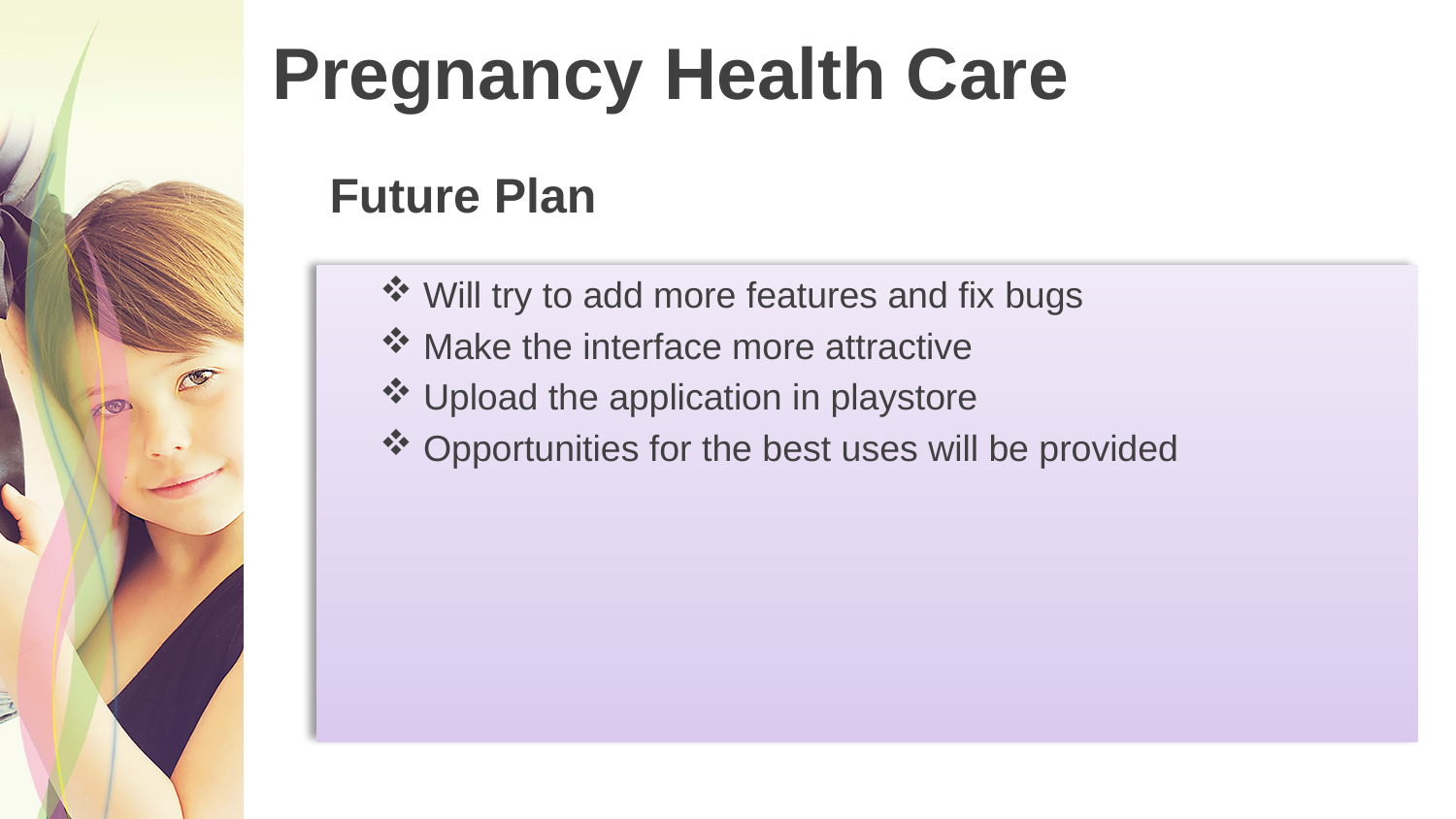

# Pregnancy Health Care
Future Plan
 Will try to add more features and fix bugs
 Make the interface more attractive
 Upload the application in playstore
 Opportunities for the best uses will be provided